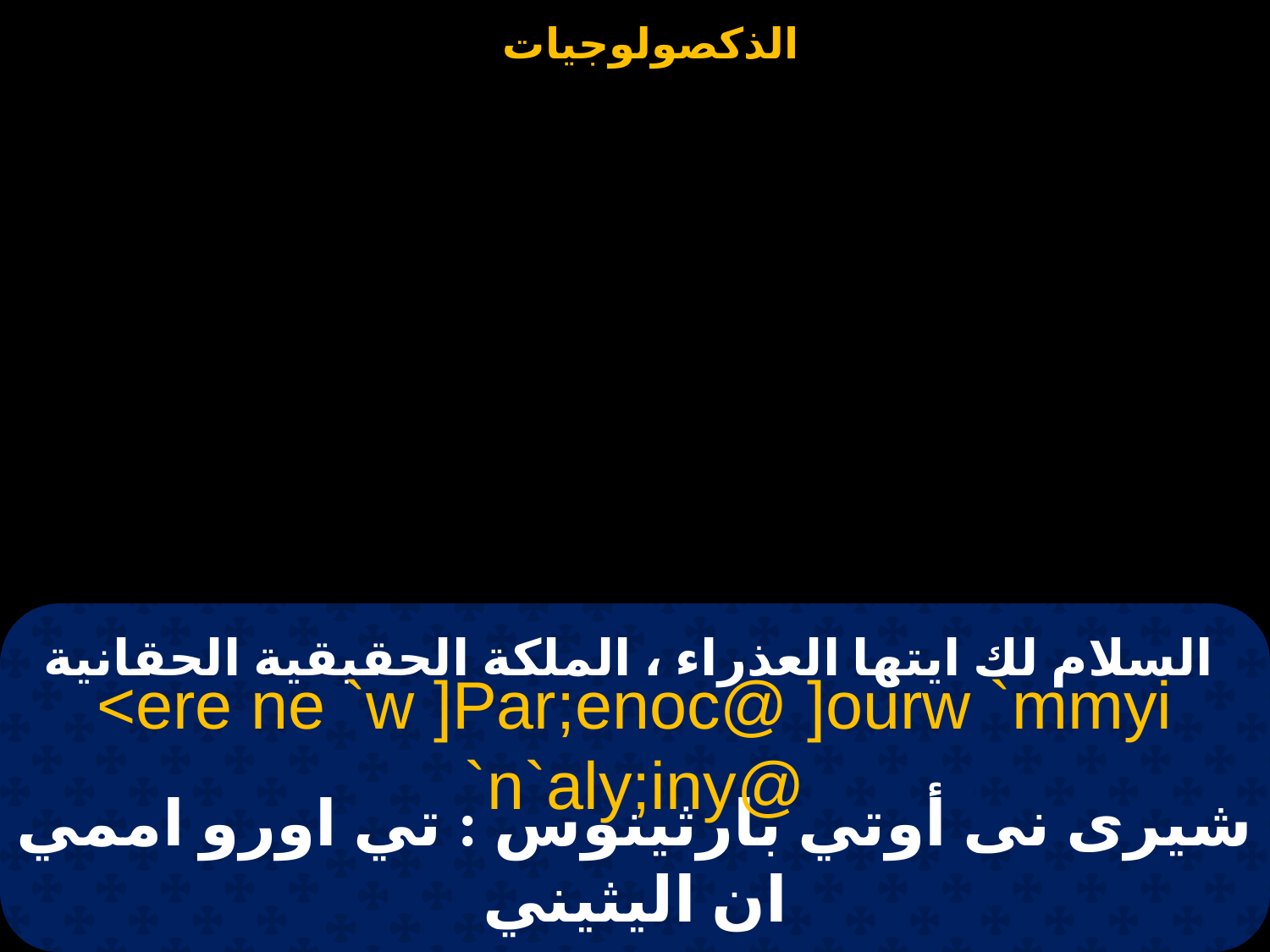

# السلام لك ايتها العذراء ، الملكة الحقيقية الحقانية
<ere ne `w ]Par;enoc@ ]ourw `mmyi `n`aly;iny@
شيرى نى أوتي بارثينوس : تي اورو اممي ان اليثيني